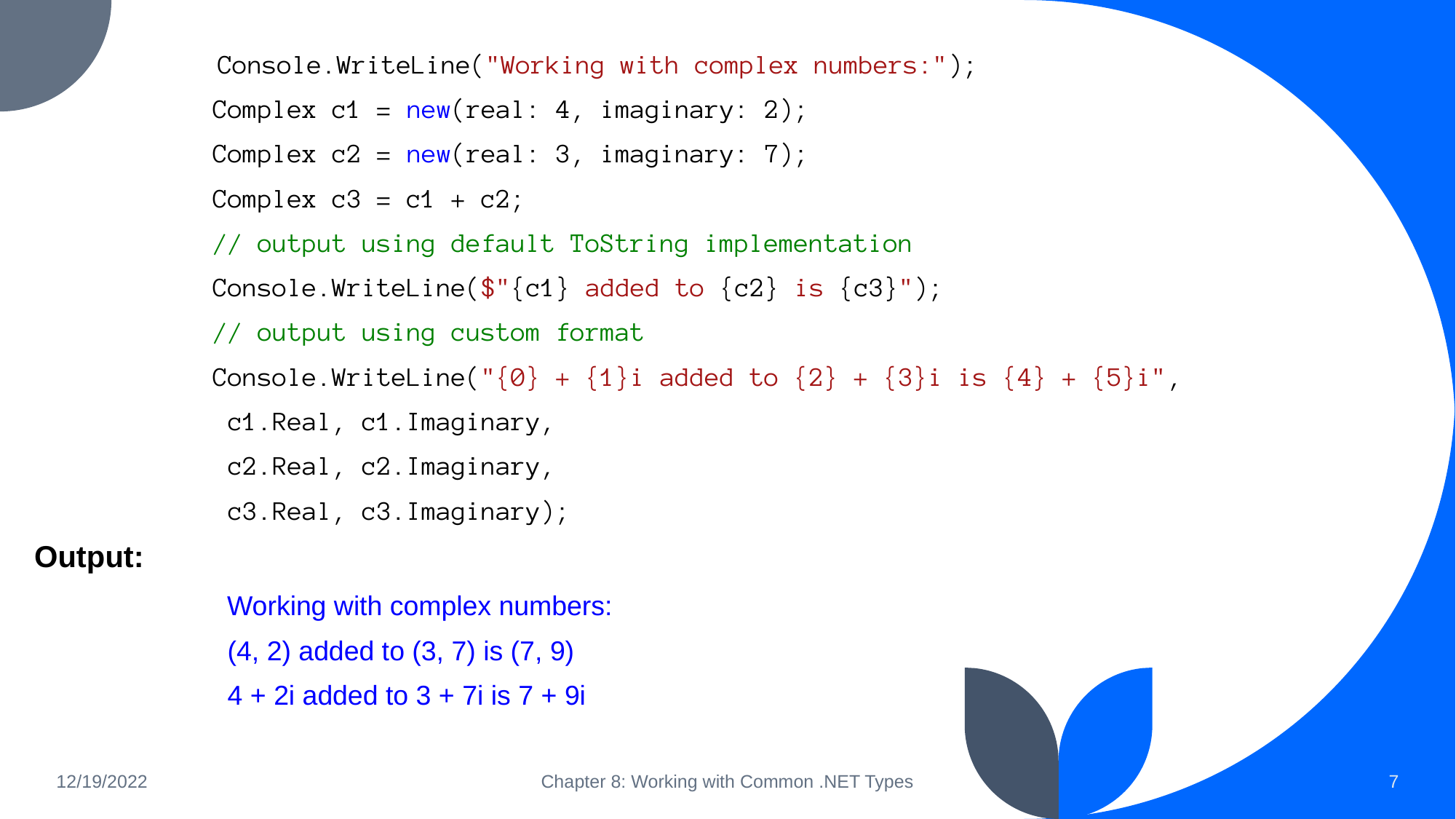

Console.WriteLine("Working with complex numbers:");
            Complex c1 = new(real: 4, imaginary: 2);
            Complex c2 = new(real: 3, imaginary: 7);
            Complex c3 = c1 + c2;
            // output using default ToString implementation
            Console.WriteLine($"{c1} added to {c2} is {c3}");
            // output using custom format
            Console.WriteLine("{0} + {1}i added to {2} + {3}i is {4} + {5}i",
             c1.Real, c1.Imaginary,
             c2.Real, c2.Imaginary,
             c3.Real, c3.Imaginary);
Output:
	          Working with complex numbers:
	           (4, 2) added to (3, 7) is (7, 9)
	           4 + 2i added to 3 + 7i is 7 + 9i
12/19/2022
Chapter 8: Working with Common .NET Types
7